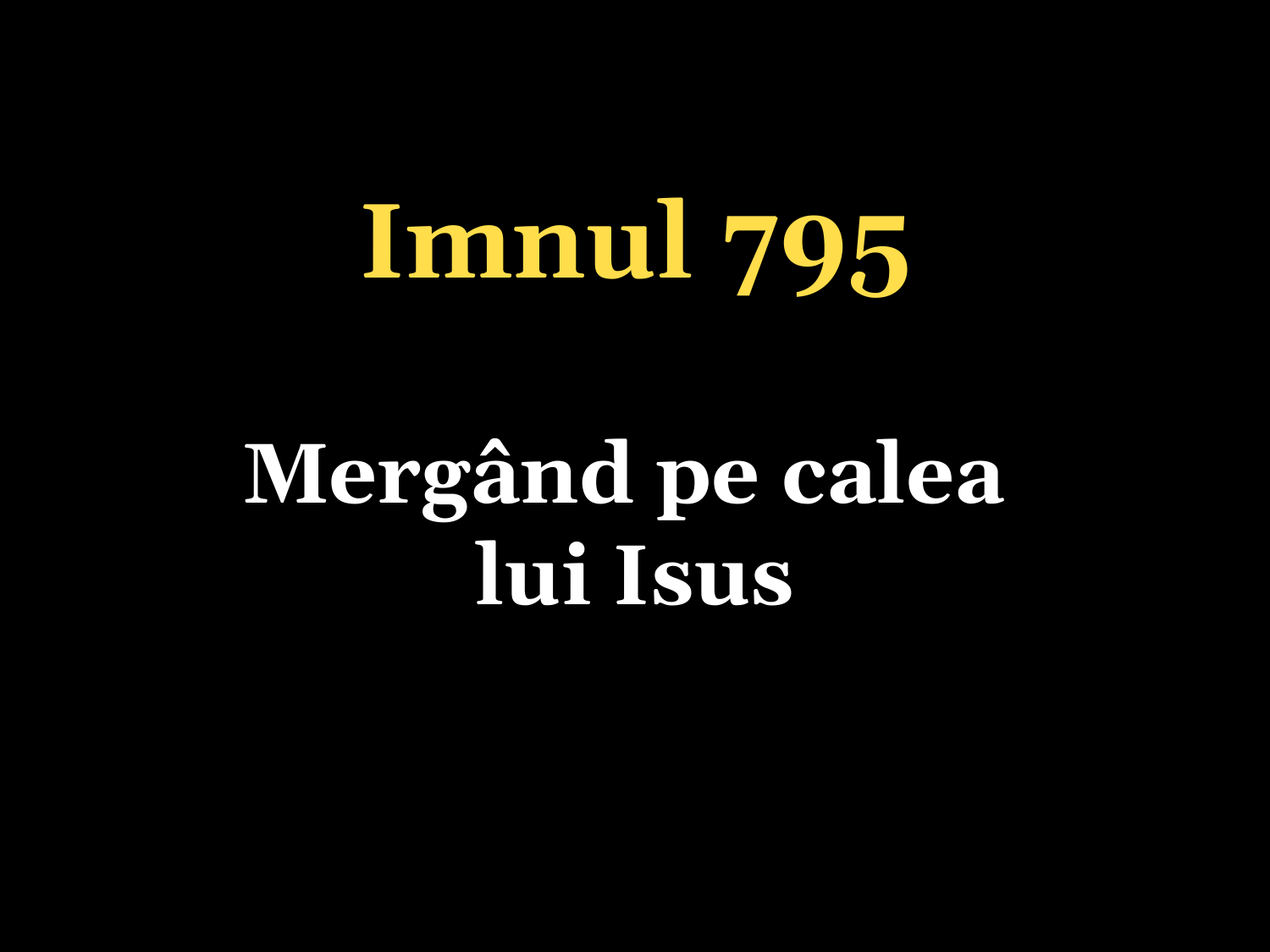

Imnul 795
Mergând pe calea
lui Isus